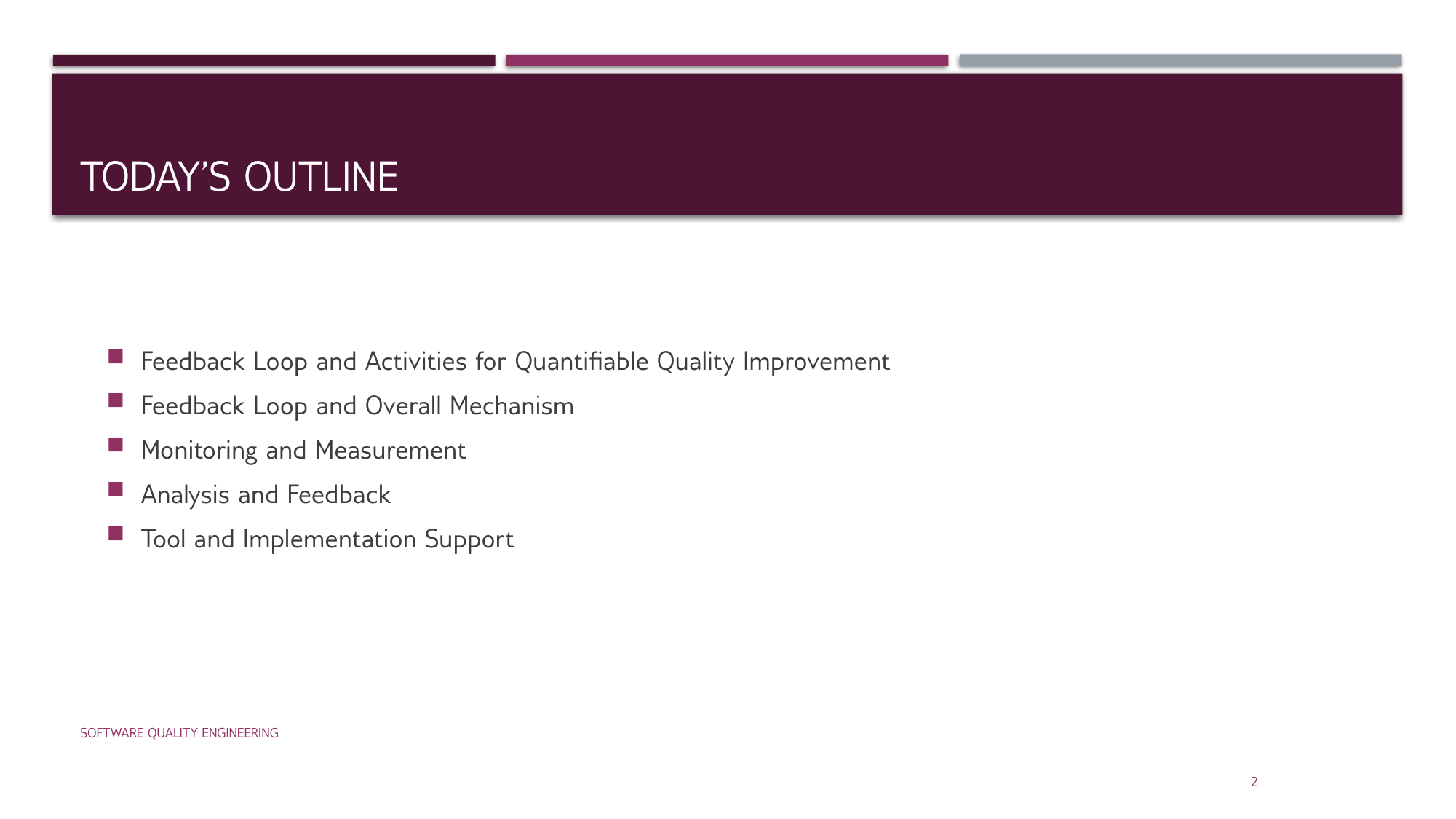

# Today’s Outline

Feedback Loop and Activities for Quantifiable Quality Improvement
Feedback Loop and Overall Mechanism
Monitoring and Measurement
Analysis and Feedback
Tool and Implementation Support

Software Quality Engineering
2